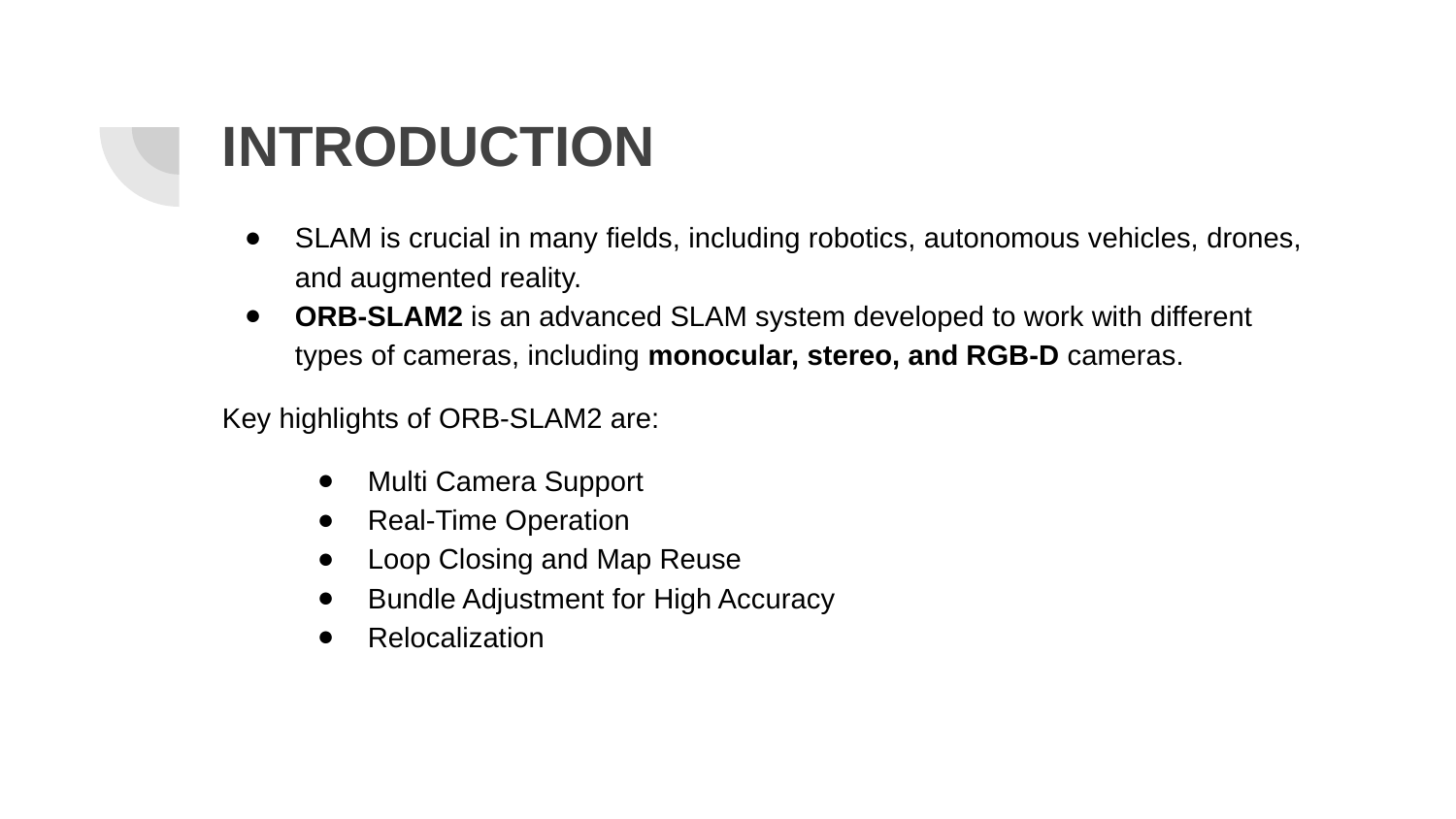

# INTRODUCTION
SLAM is crucial in many fields, including robotics, autonomous vehicles, drones, and augmented reality.
ORB-SLAM2 is an advanced SLAM system developed to work with different types of cameras, including monocular, stereo, and RGB-D cameras.
Key highlights of ORB-SLAM2 are:
Multi Camera Support
Real-Time Operation
Loop Closing and Map Reuse
Bundle Adjustment for High Accuracy
Relocalization